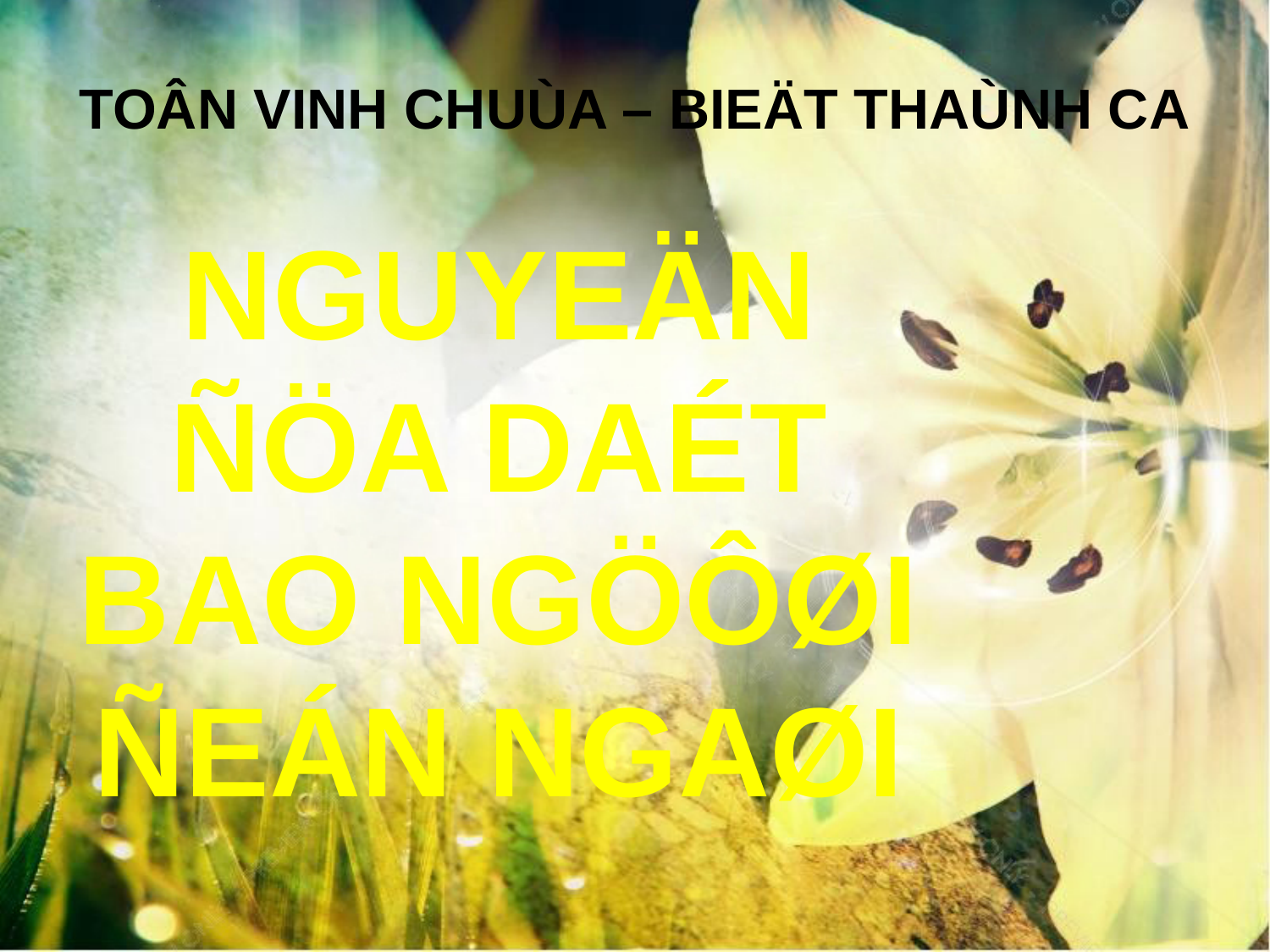

TOÂN VINH CHUÙA – BIEÄT THAÙNH CA
NGUYEÄN ÑÖA DAÉT BAO NGÖÔØI ÑEÁN NGAØI